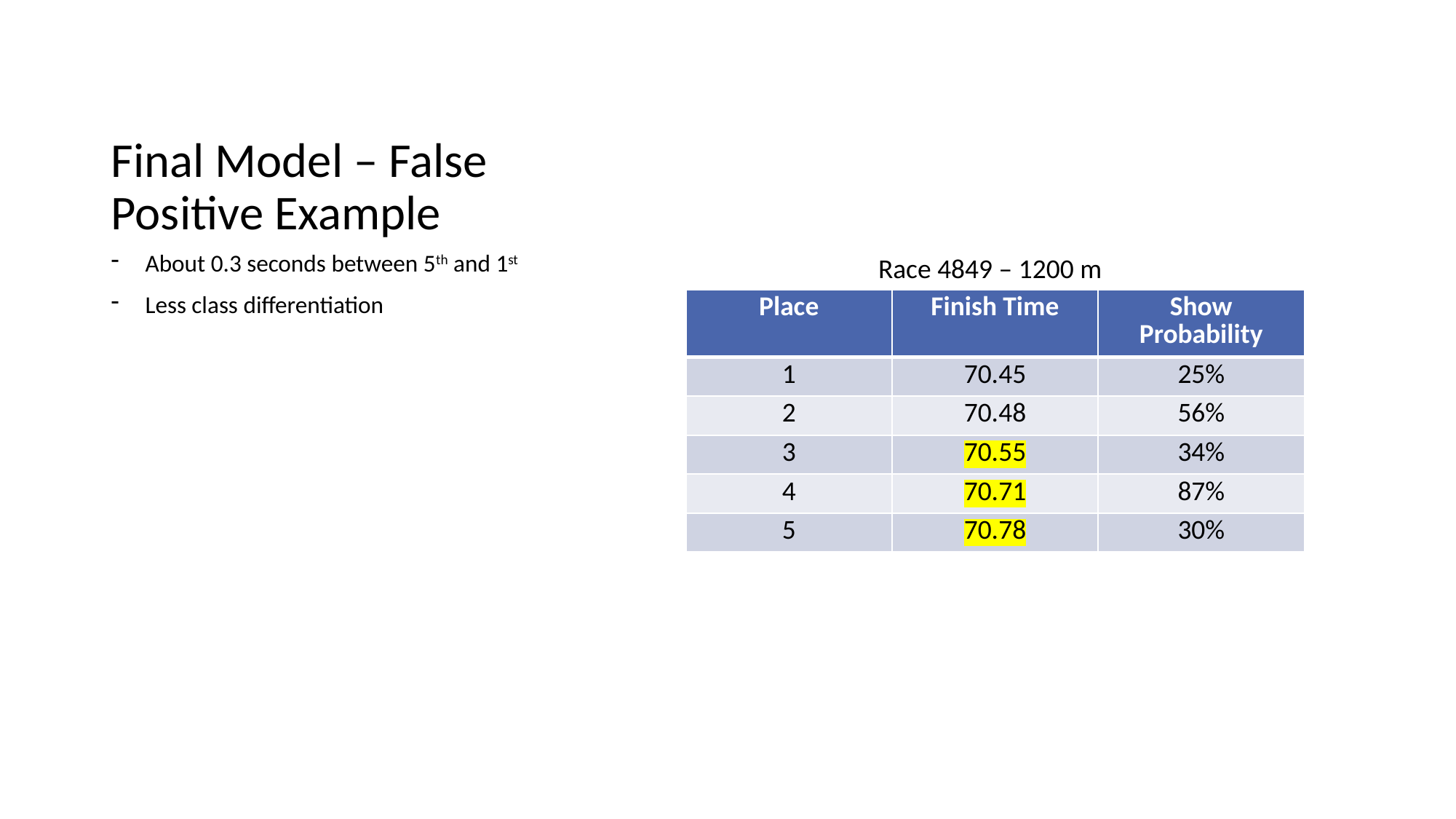

# Final Model – False Positive Example
About 0.3 seconds between 5th and 1st
Less class differentiation
Race 4849 – 1200 m
| Place | Finish Time | Show Probability |
| --- | --- | --- |
| 1 | 70.45 | 25% |
| 2 | 70.48 | 56% |
| 3 | 70.55 | 34% |
| 4 | 70.71 | 87% |
| 5 | 70.78 | 30% |